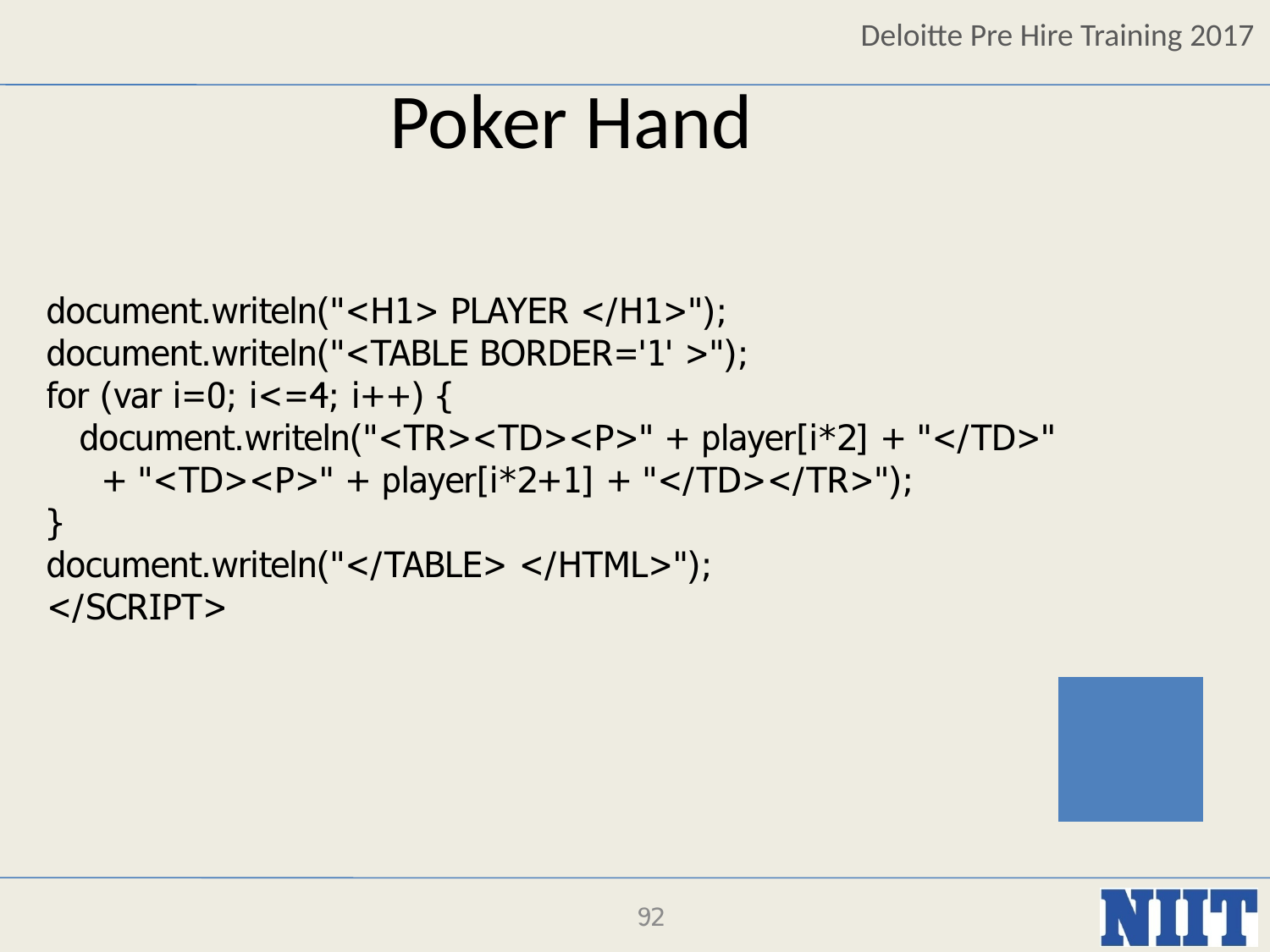

Poker Hand
document.writeln("<H1> PLAYER </H1>");
document.writeln("<TABLE BORDER='1' >");
for (var i=0; i<=4; i++) {
   document.writeln("<TR><TD><P>" + player[i*2] + "</TD>"
     + "<TD><P>" + player[i*2+1] + "</TD></TR>");
}
document.writeln("</TABLE> </HTML>");
</SCRIPT>

92